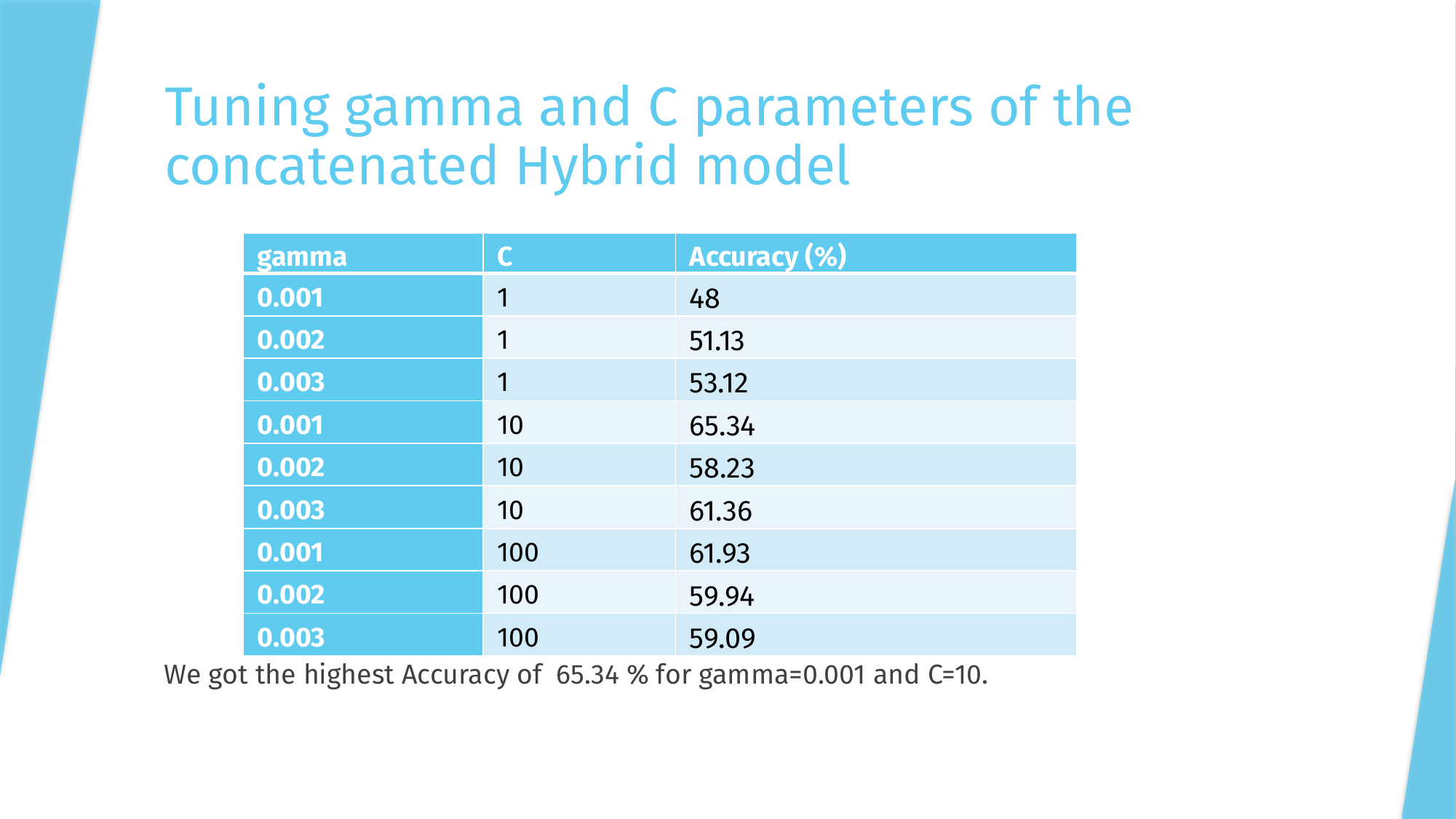

# Tuning gamma and C parameters of the concatenated Hybrid model
| gamma | C | Accuracy (%) |
| --- | --- | --- |
| 0.001 | 1 | 48 |
| 0.002 | 1 | 51.13 |
| 0.003 | 1 | 53.12 |
| 0.001 | 10 | 65.34 |
| 0.002 | 10 | 58.23 |
| 0.003 | 10 | 61.36 |
| 0.001 | 100 | 61.93 |
| 0.002 | 100 | 59.94 |
| 0.003 | 100 | 59.09 |

We got the highest Accuracy of  65.34 % for gamma=0.001 and C=10.